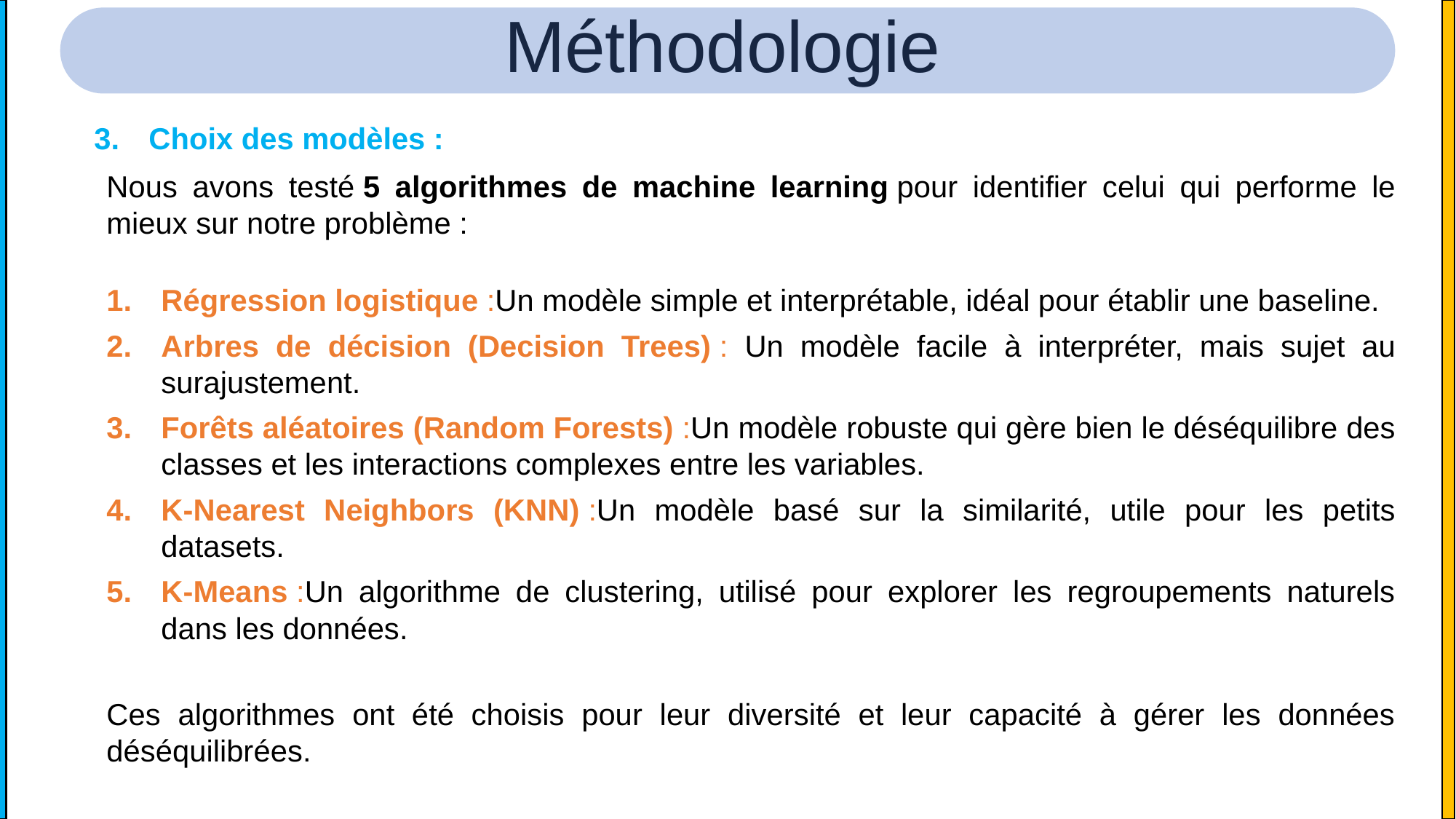

Méthodologie

Choix des modèles :
Nous avons testé 5 algorithmes de machine learning pour identifier celui qui performe le mieux sur notre problème :

Régression logistique :Un modèle simple et interprétable, idéal pour établir une baseline.
Arbres de décision (Decision Trees) : Un modèle facile à interpréter, mais sujet au surajustement.
Forêts aléatoires (Random Forests) :Un modèle robuste qui gère bien le déséquilibre des classes et les interactions complexes entre les variables.
K-Nearest Neighbors (KNN) :Un modèle basé sur la similarité, utile pour les petits datasets.
K-Means :Un algorithme de clustering, utilisé pour explorer les regroupements naturels dans les données.

Ces algorithmes ont été choisis pour leur diversité et leur capacité à gérer les données déséquilibrées.